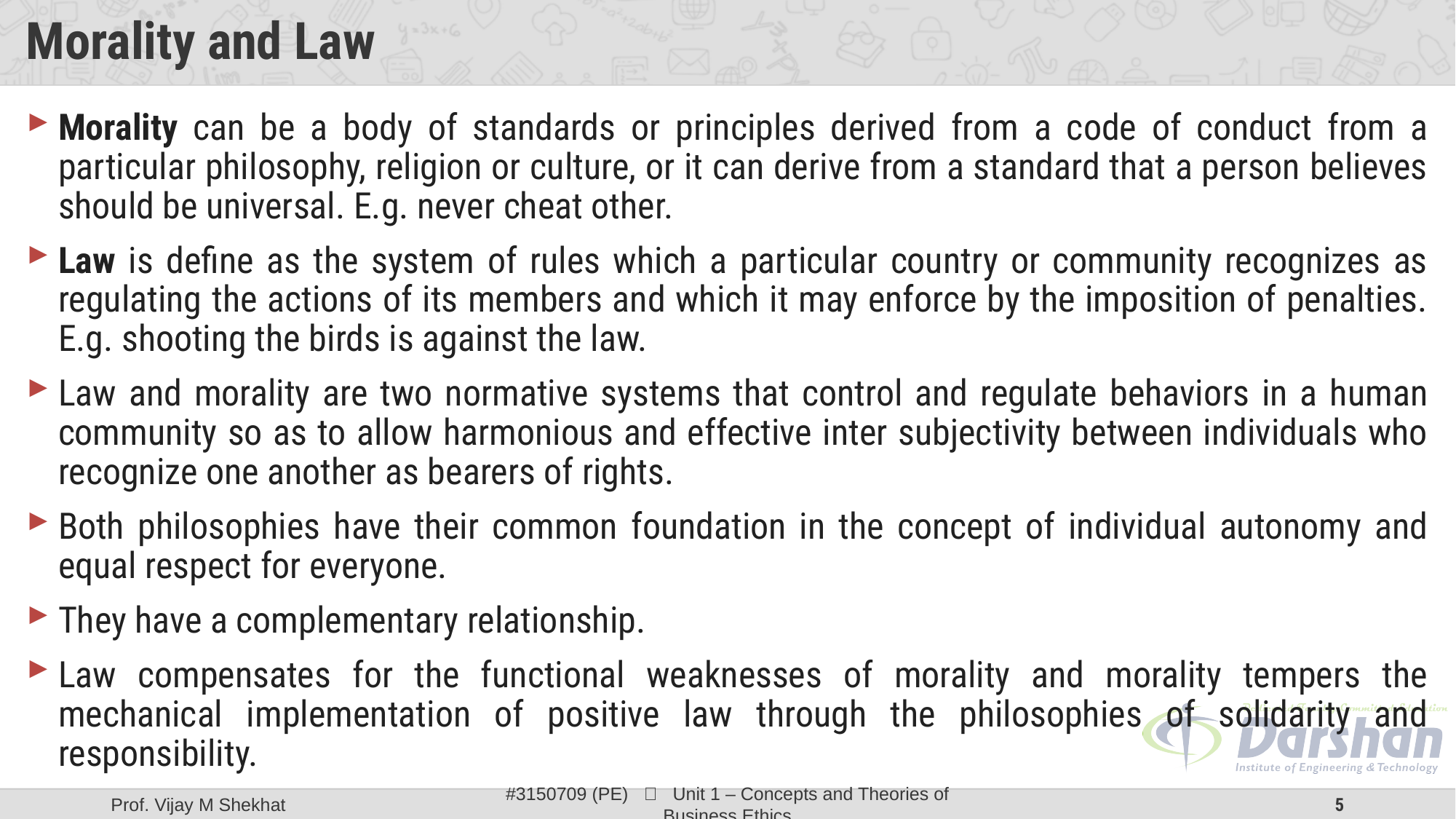

# Morality and Law
Morality can be a body of standards or principles derived from a code of conduct from a particular philosophy, religion or culture, or it can derive from a standard that a person believes should be universal. E.g. never cheat other.
Law is define as the system of rules which a particular country or community recognizes as regulating the actions of its members and which it may enforce by the imposition of penalties. E.g. shooting the birds is against the law.
Law and morality are two normative systems that control and regulate behaviors in a human community so as to allow harmonious and effective inter subjectivity between individuals who recognize one another as bearers of rights.
Both philosophies have their common foundation in the concept of individual autonomy and equal respect for everyone.
They have a complementary relationship.
Law compensates for the functional weaknesses of morality and morality tempers the mechanical implementation of positive law through the philosophies of solidarity and responsibility.